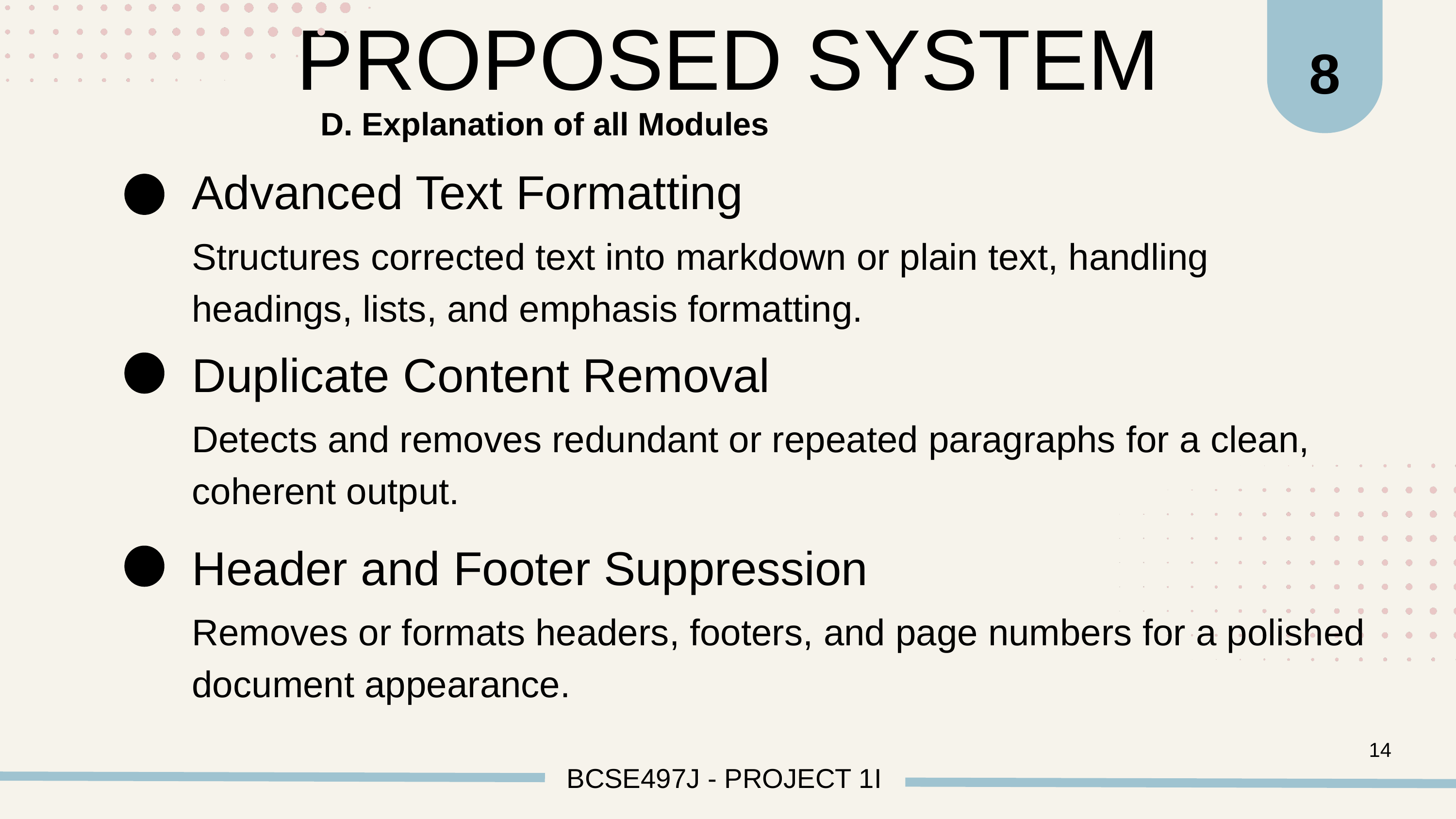

8

PROPOSED SYSTEM
D. Explanation of all Modules
Advanced Text Formatting

Structures corrected text into markdown or plain text, handling headings, lists, and emphasis formatting.
Duplicate Content Removal

Detects and removes redundant or repeated paragraphs for a clean, coherent output.

Header and Footer Suppression

Removes or formats headers, footers, and page numbers for a polished document appearance.

14
BCSE497J - PROJECT 1I